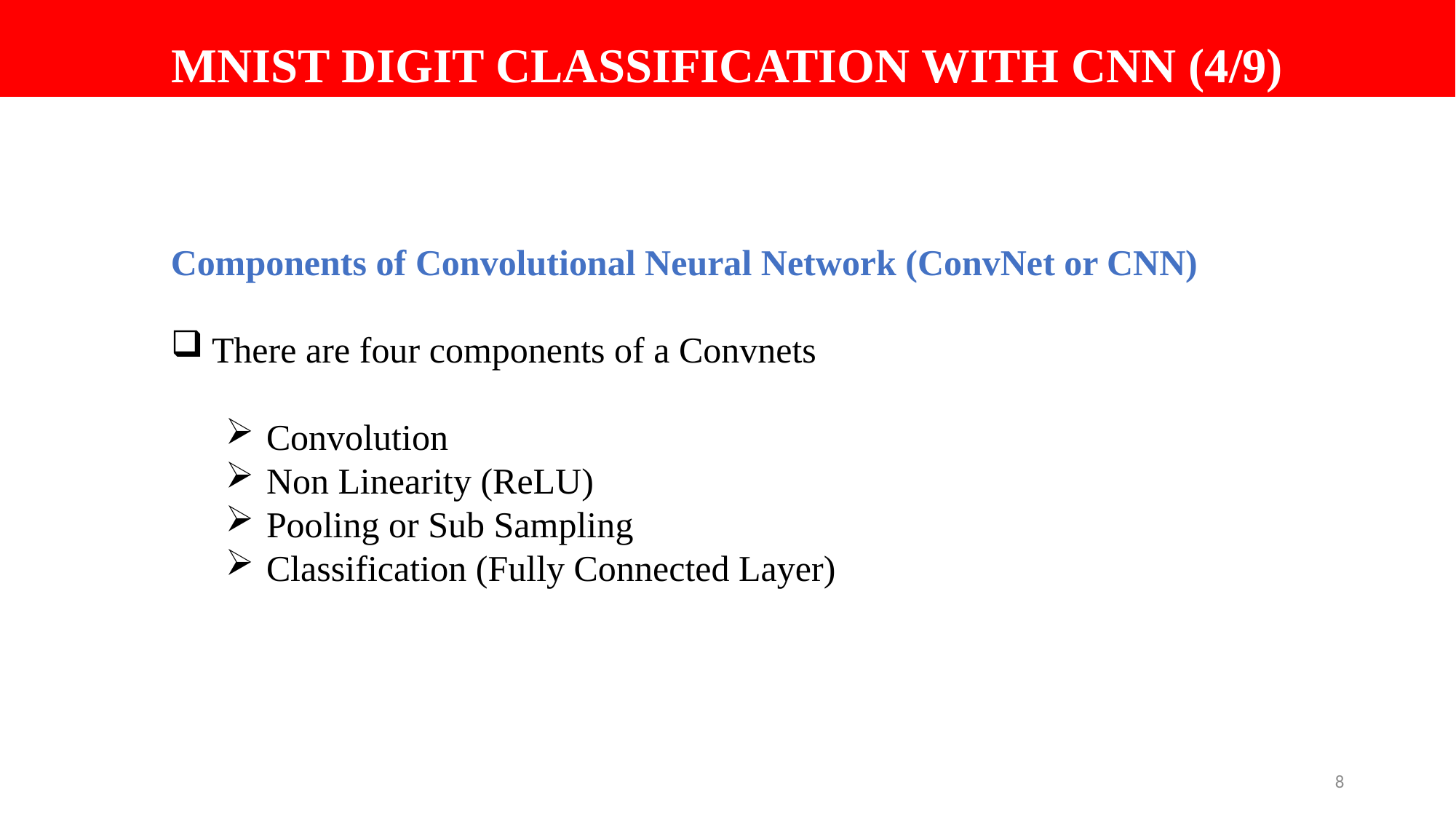

MNIST Digit Classification with CNN (4/9)
Components of Convolutional Neural Network (ConvNet or CNN)

There are four components of a Convnets

Convolution
Non Linearity (ReLU)
Pooling or Sub Sampling
Classification (Fully Connected Layer)
8